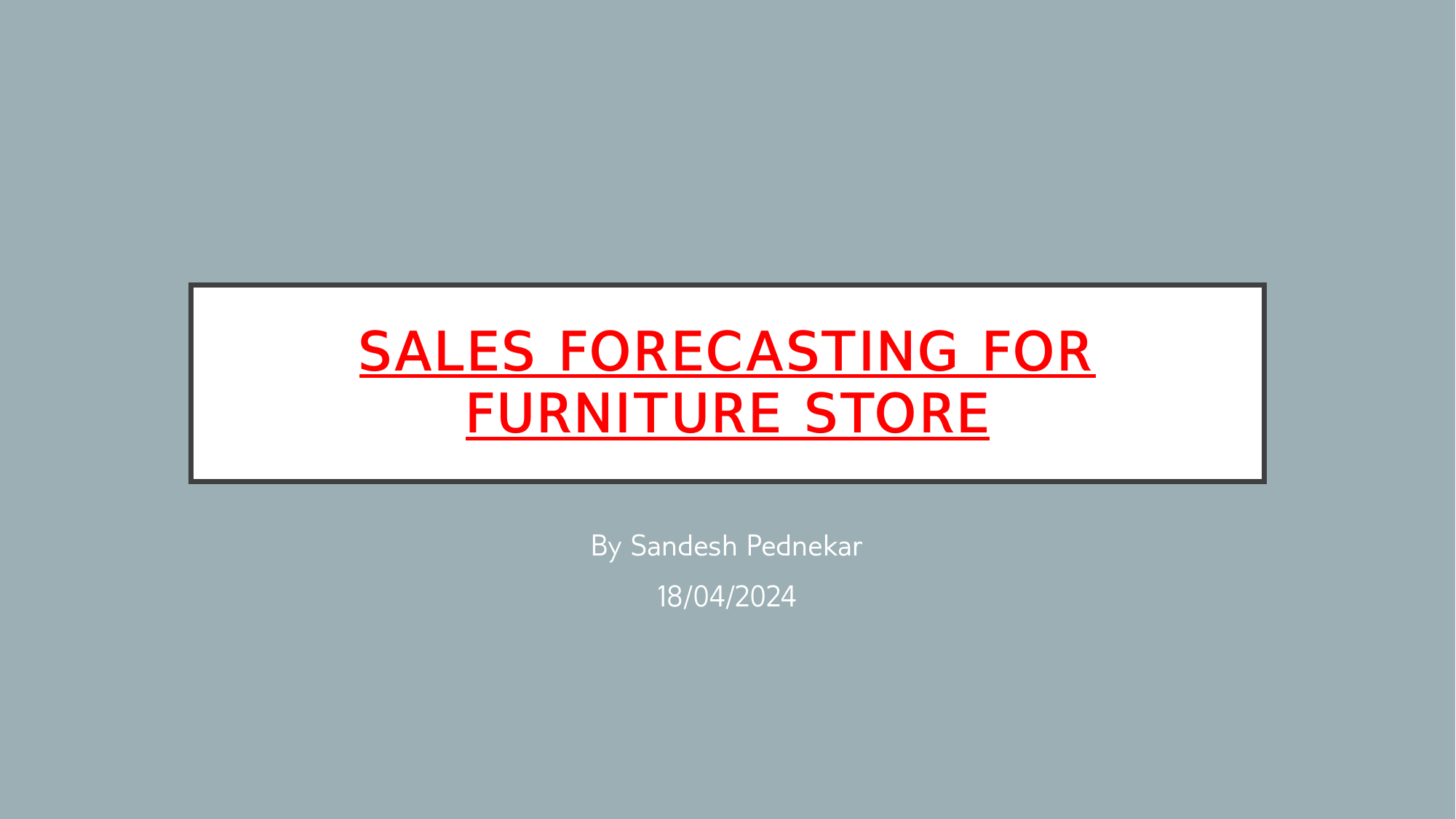

# Sales Forecasting for Furniture Store
By Sandesh Pednekar
18/04/2024